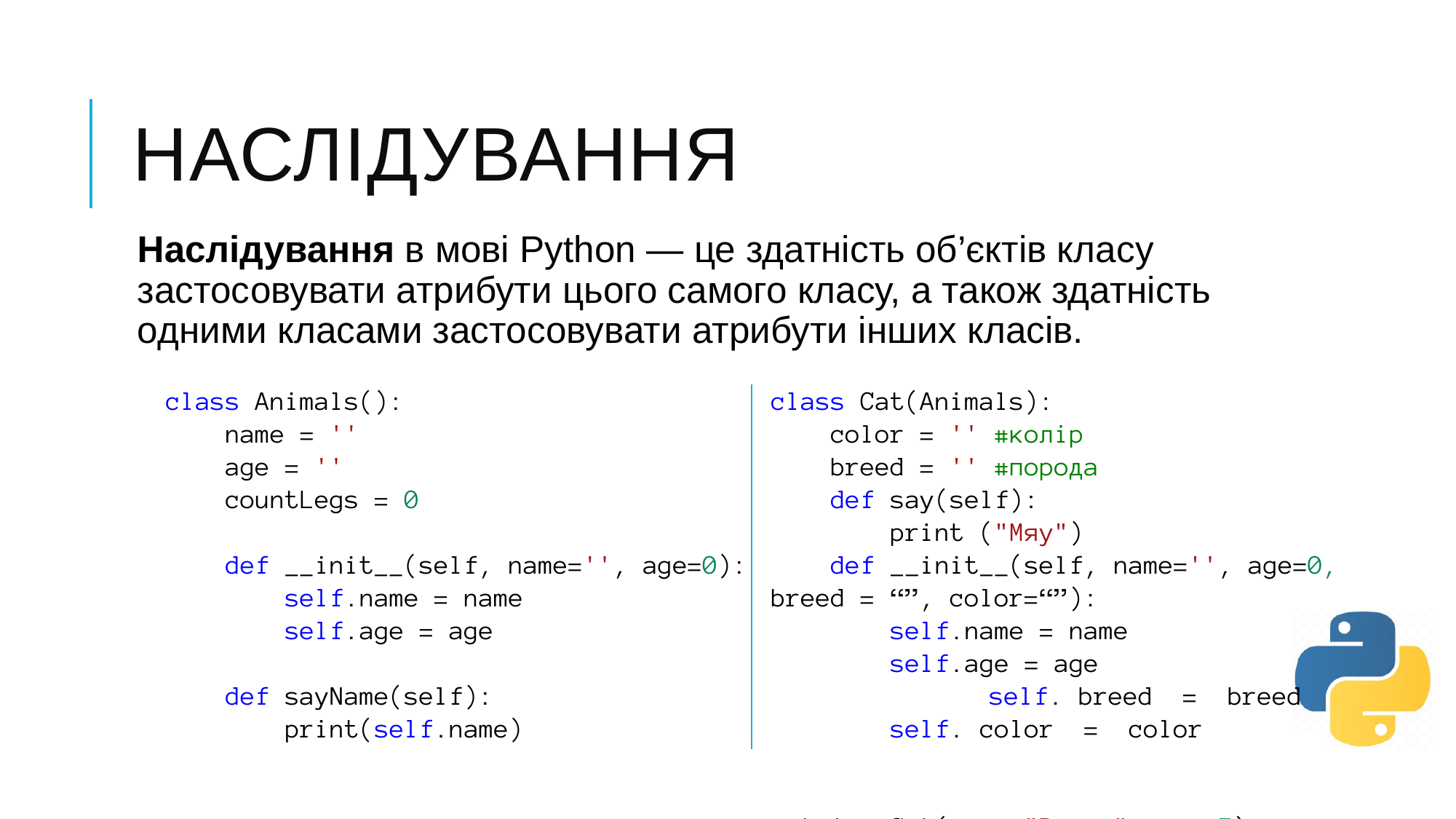

# наслідування
Наслідування в мові Python — це здатність об’єктів класу застосовувати атрибути цього самого класу, а також здатність одними класами застосовувати атрибути інших класів.
class Animals():
    name = ''
    age = ''
    countLegs = 0

    def __init__(self, name='', age=0):
        self.name = name
        self.age = age

    def sayName(self):
        print(self.name)

class Cat(Animals):
    color = '' #колір
    breed = '' #порода
    def say(self):
        print ("Мяу")
    def __init__(self, name='', age=0, breed = “”, color=“”):
        self.name = name
        self.age = age
		self. breed  =  breed
        self. color  =  color

pet_1 = Cat(name="Рижик", age=5)